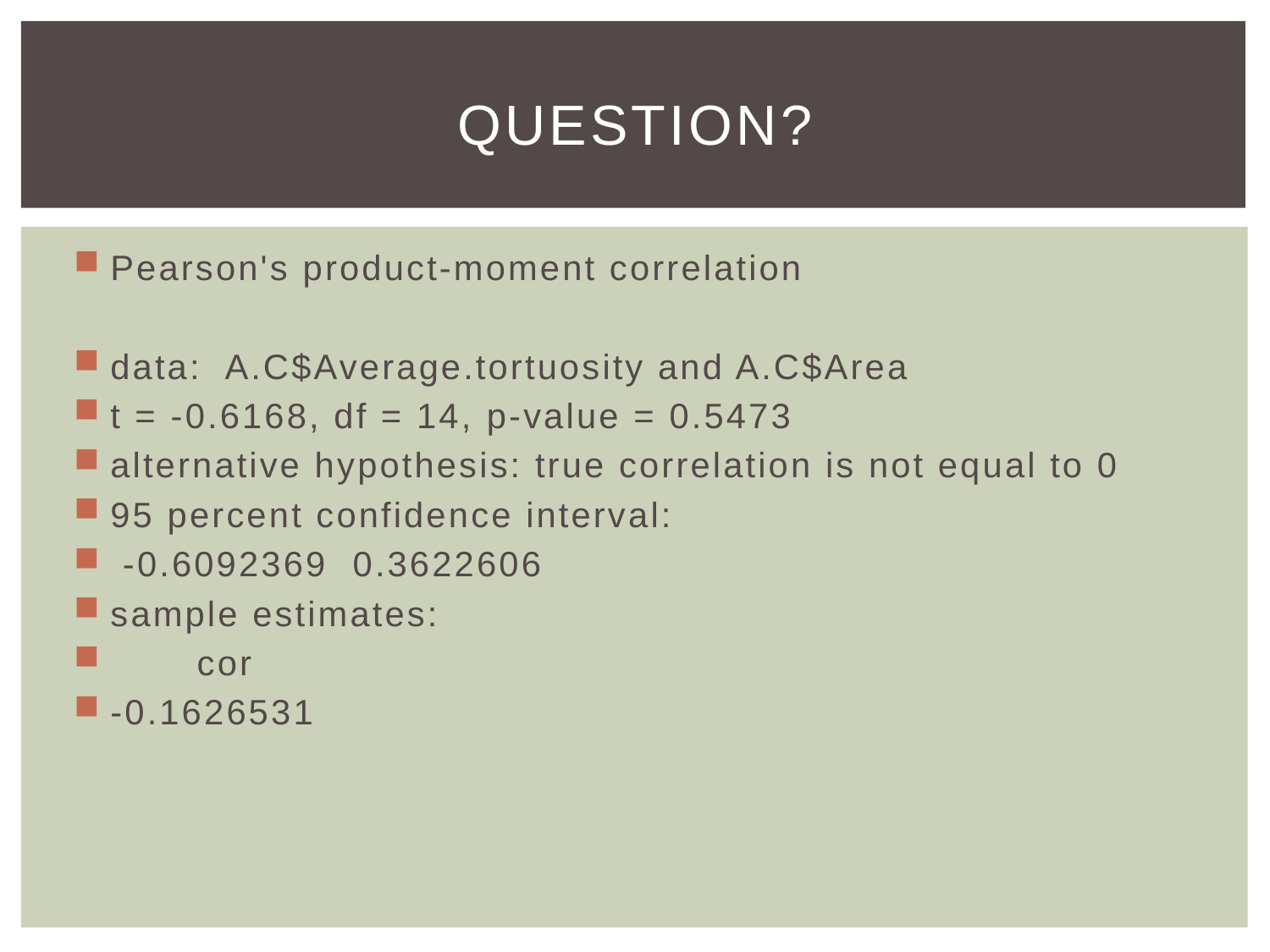

# Question?
Pearson's product-moment correlation

data:  A.C$Average.tortuosity and A.C$Area
t = -0.6168, df = 14, p-value = 0.5473
alternative hypothesis: true correlation is not equal to 0
95 percent confidence interval:
 -0.6092369  0.3622606
sample estimates:
       cor
-0.1626531